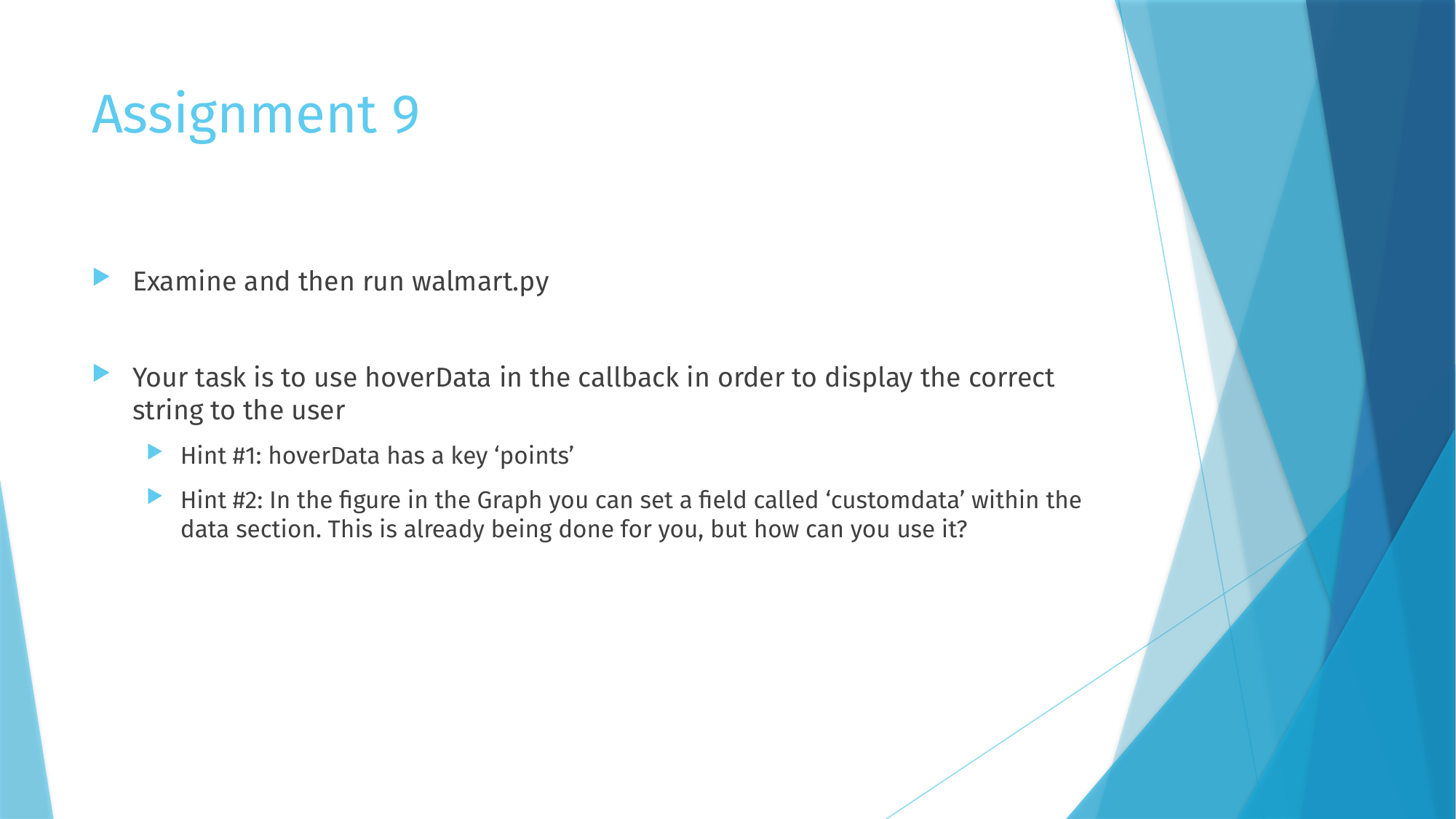

# Assignment 9
Examine and then run walmart.py

Your task is to use hoverData in the callback in order to display the correct string to the user
Hint #1: hoverData has a key ‘points’
Hint #2: In the figure in the Graph you can set a field called ‘customdata’ within the data section. This is already being done for you, but how can you use it?